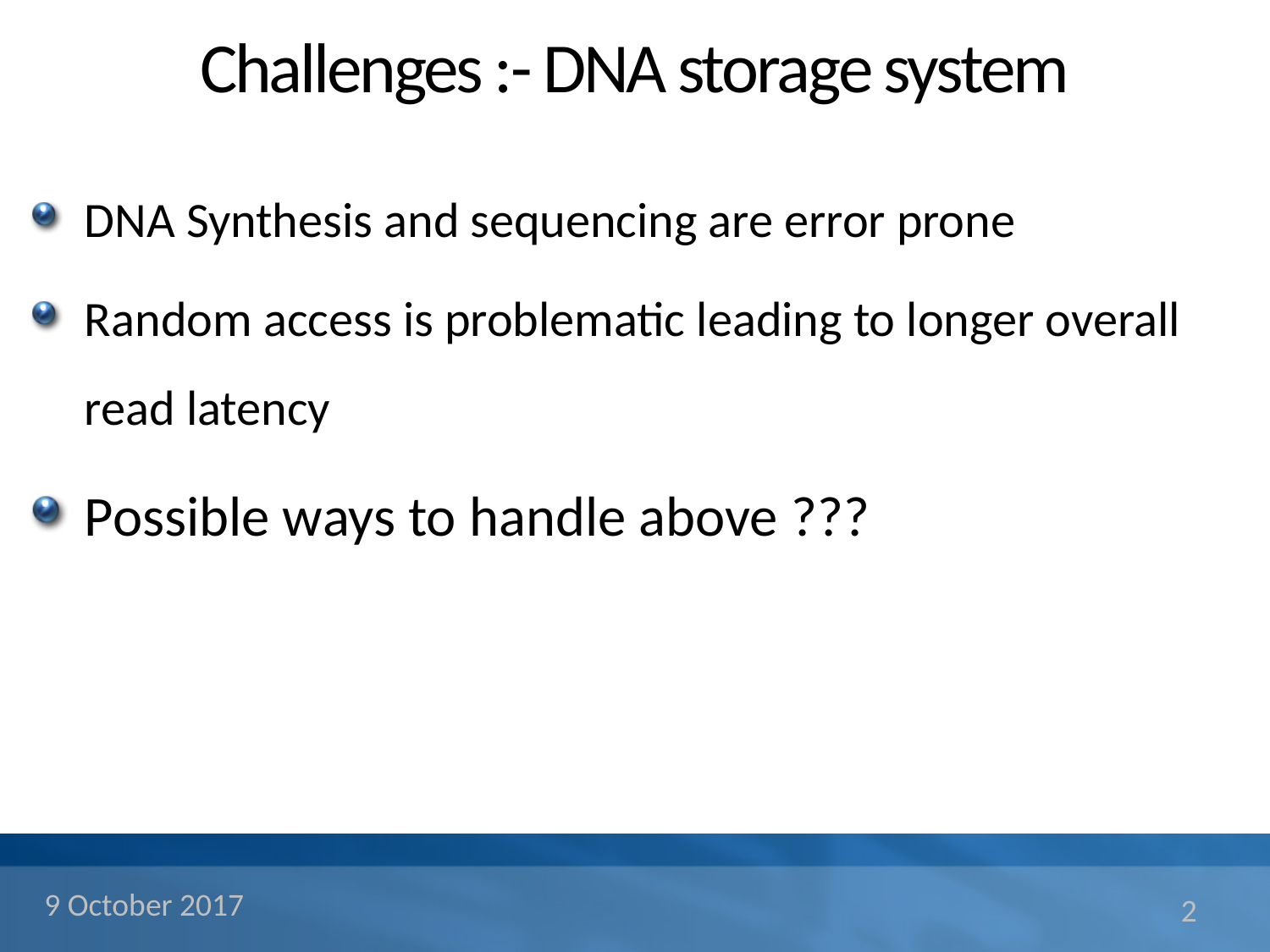

# Challenges :- DNA storage system
DNA Synthesis and sequencing are error prone
Random access is problematic leading to longer overall read latency
Possible ways to handle above ???